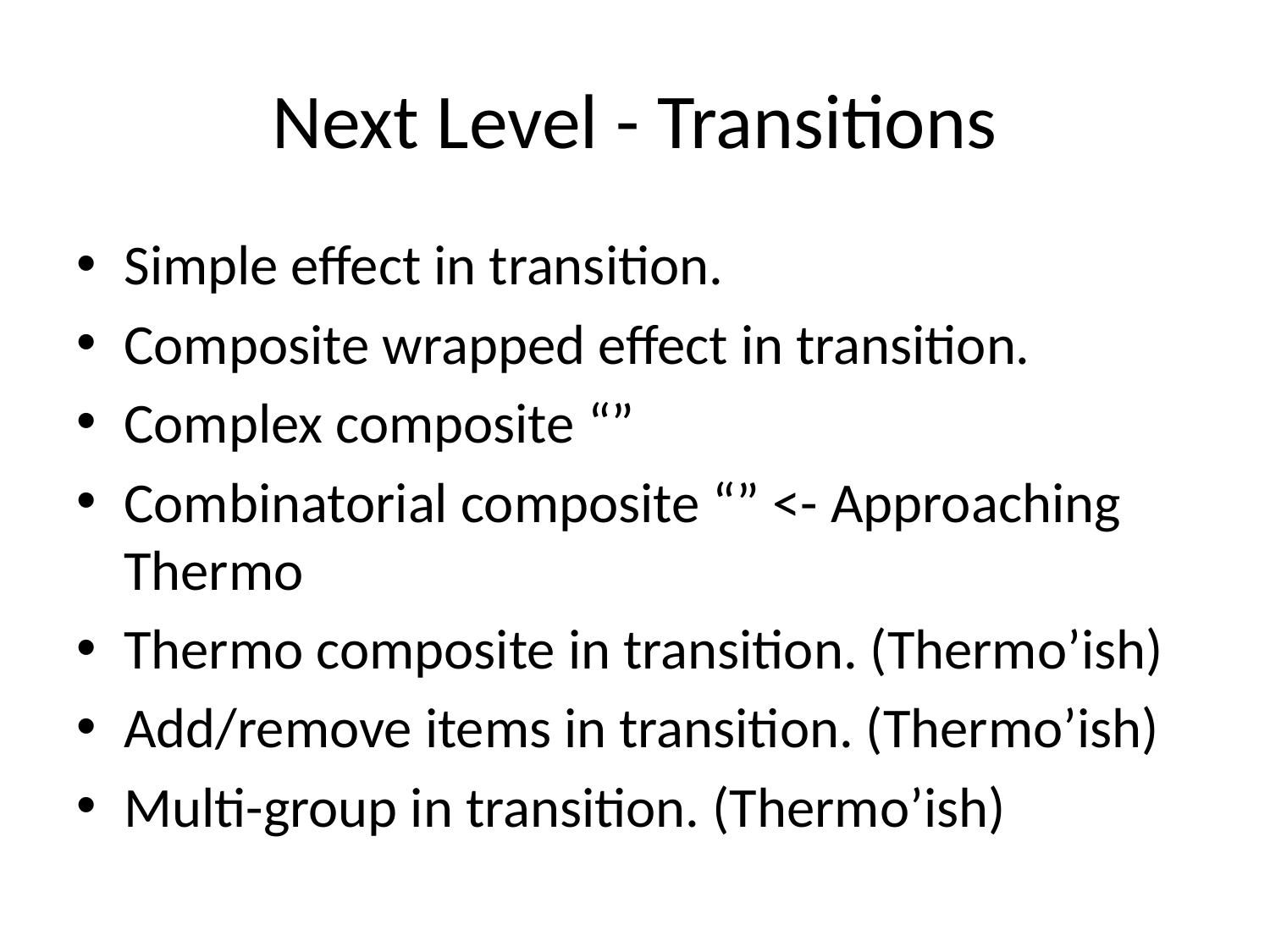

# Next Level - Transitions
Simple effect in transition.
Composite wrapped effect in transition.
Complex composite “”
Combinatorial composite “” <- Approaching Thermo
Thermo composite in transition. (Thermo’ish)
Add/remove items in transition. (Thermo’ish)
Multi-group in transition. (Thermo’ish)